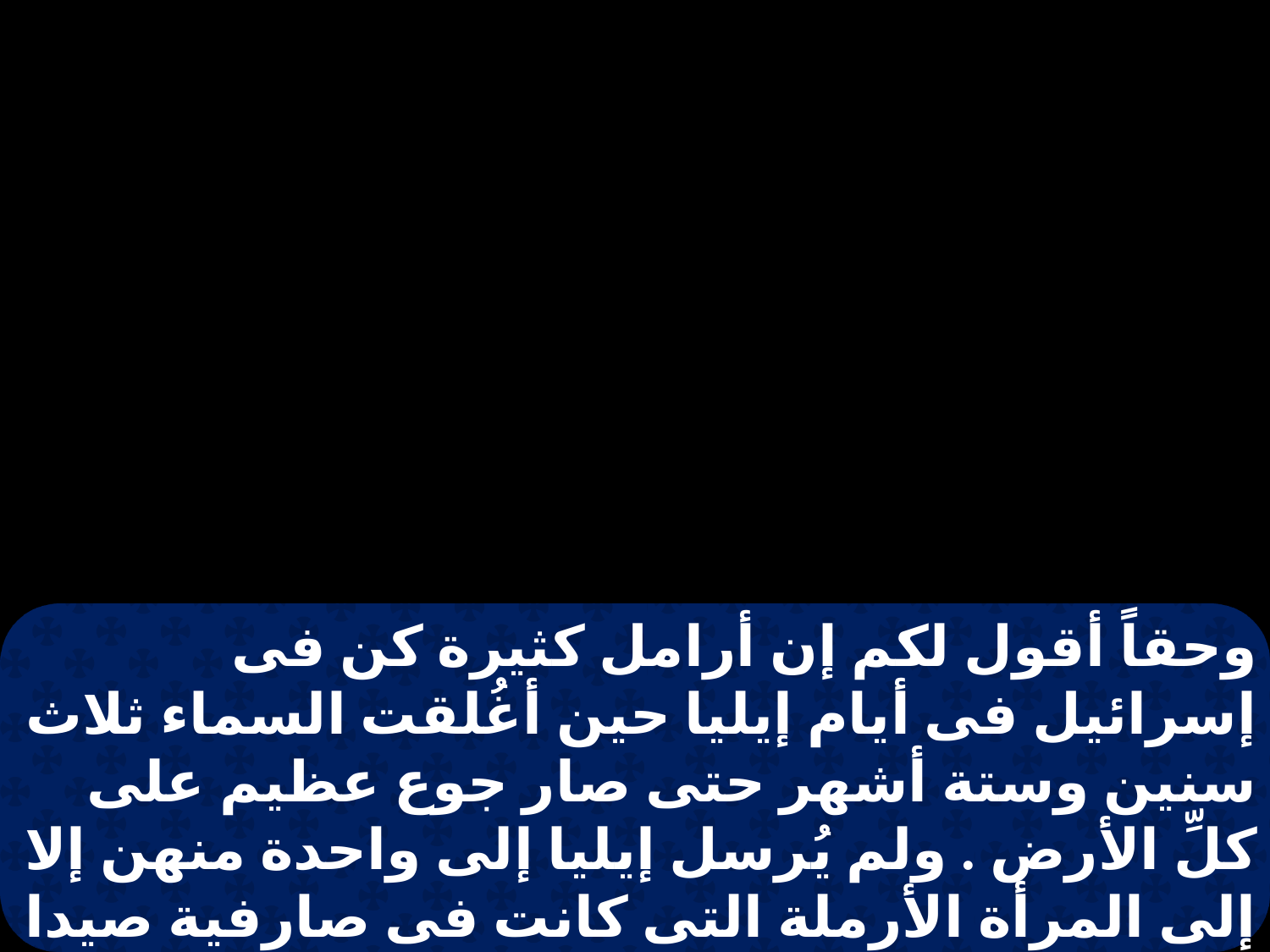

وحقاً أقول لكم إن أرامل كثيرة كن فى إسرائيل فى أيام إيليا حين أغُلقت السماء ثلاث سنين وستة أشهر حتى صار جوع عظيم على كلِّ الأرض . ولم يُرسل إيليا إلى واحدة منهن إلا إلى المرأة الأرملة التى كانت فى صارفية صيدا . وكان يُجَدُ برَّص كثيرون فى إسرائيل قدام أليشع النبى . ولم يطهر واحد  منهم إلا نعمان الشامى .